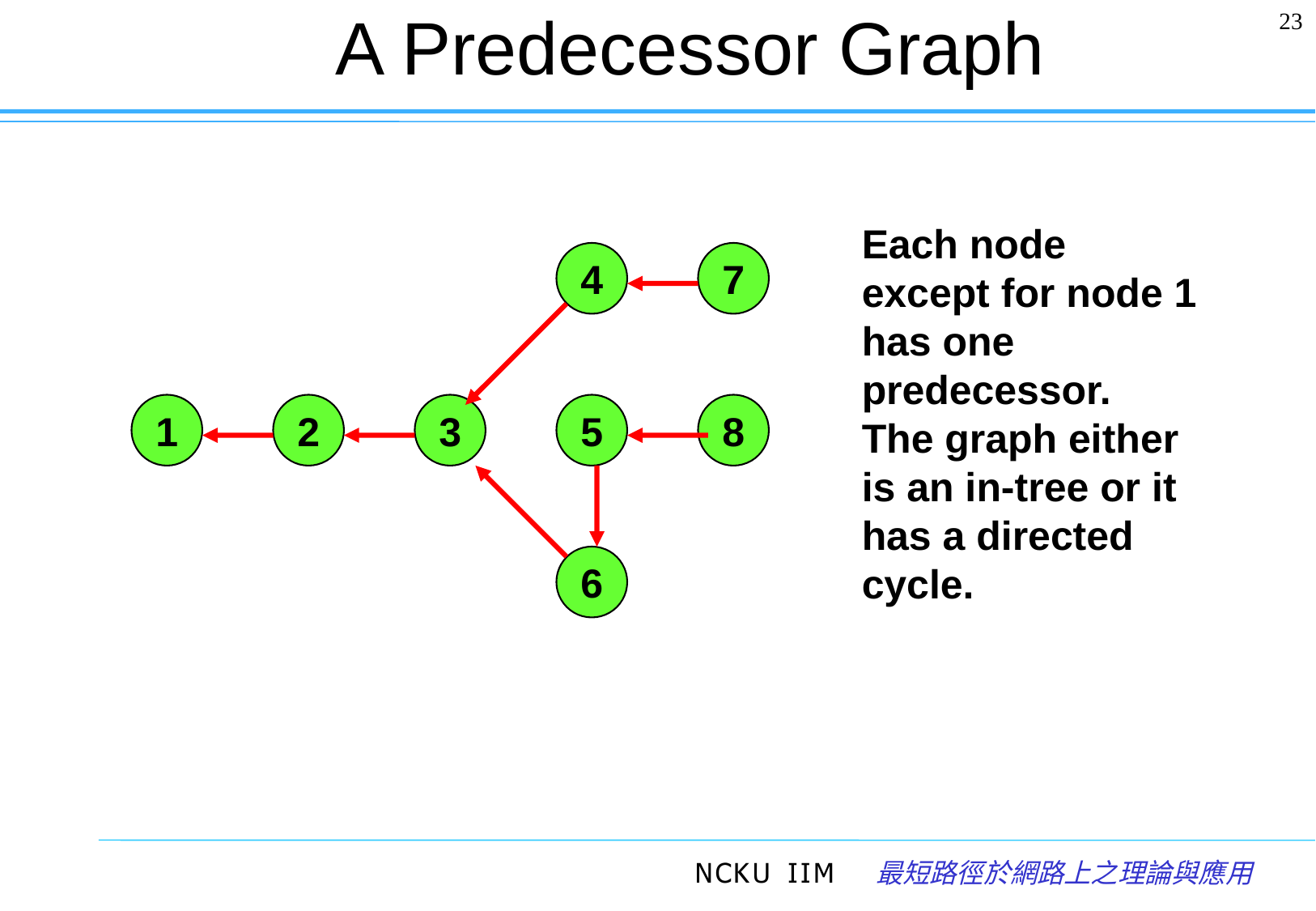

# A Predecessor Graph
23
Each node except for node 1 has one predecessor.  The graph either is an in-tree or it has a directed cycle.
4
7

1
2
3
5
8

6